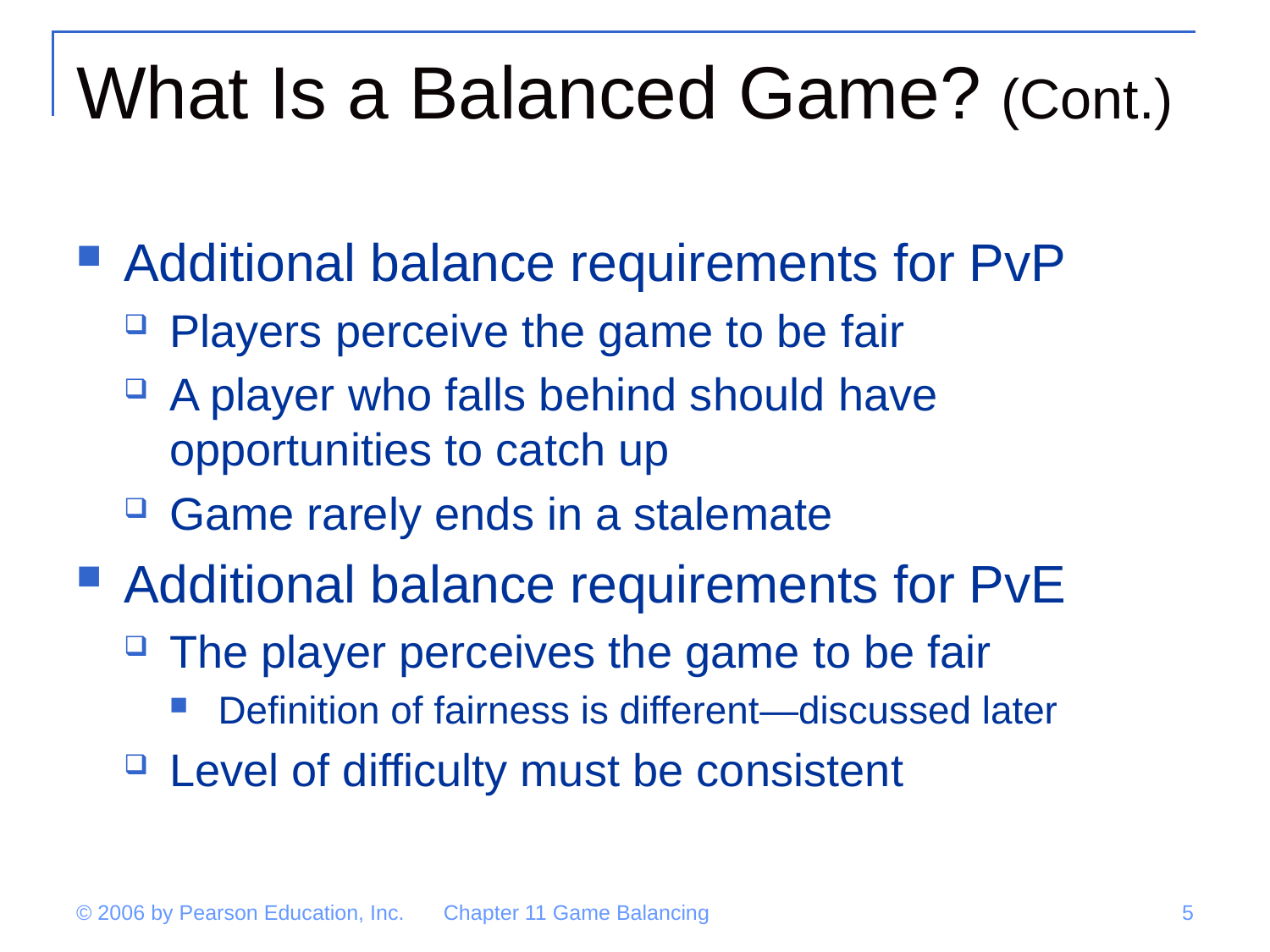

# What Is a Balanced Game? (Cont.)
Additional balance requirements for PvP
Players perceive the game to be fair
A player who falls behind should have opportunities to catch up
Game rarely ends in a stalemate
Additional balance requirements for PvE
The player perceives the game to be fair
Definition of fairness is different—discussed later
Level of difficulty must be consistent
© 2006 by Pearson Education, Inc.
Chapter 11 Game Balancing
5